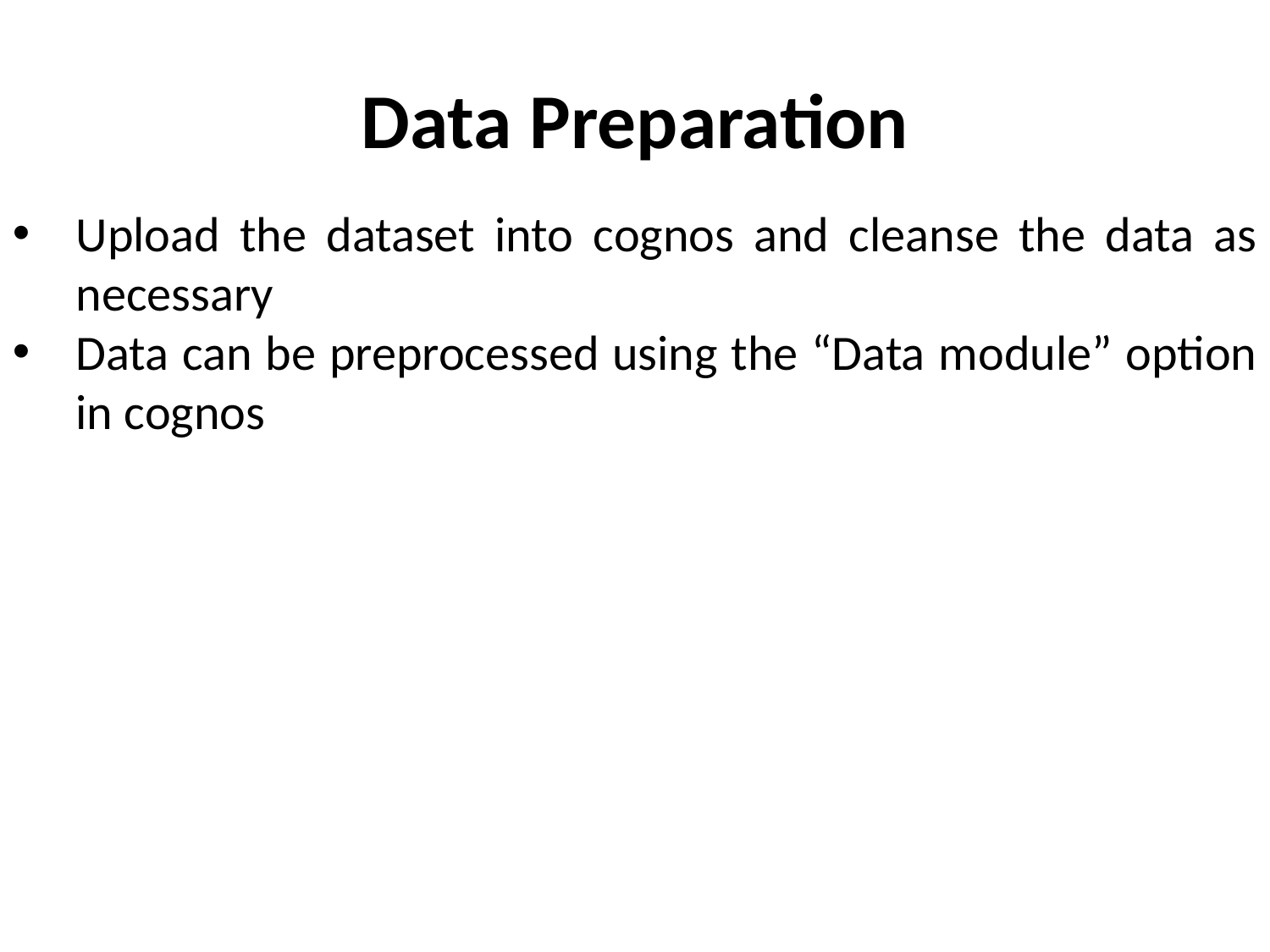

# Data Preparation
Upload the dataset into cognos and cleanse the data as necessary
Data can be preprocessed using the “Data module” option in cognos